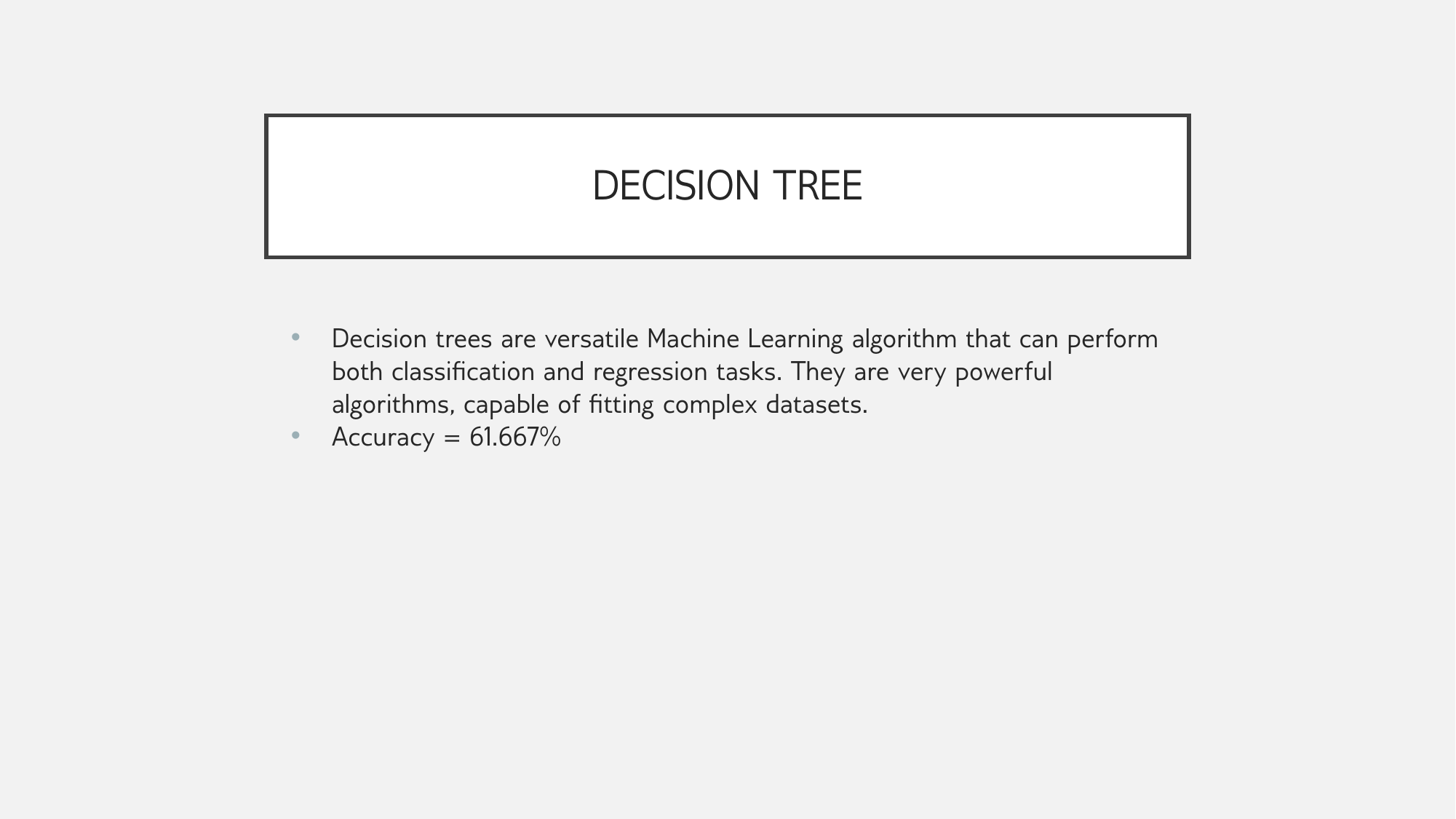

# DECISION TREE
Decision trees are versatile Machine Learning algorithm that can perform both classification and regression tasks. They are very powerful algorithms, capable of fitting complex datasets.
Accuracy = 61.667%